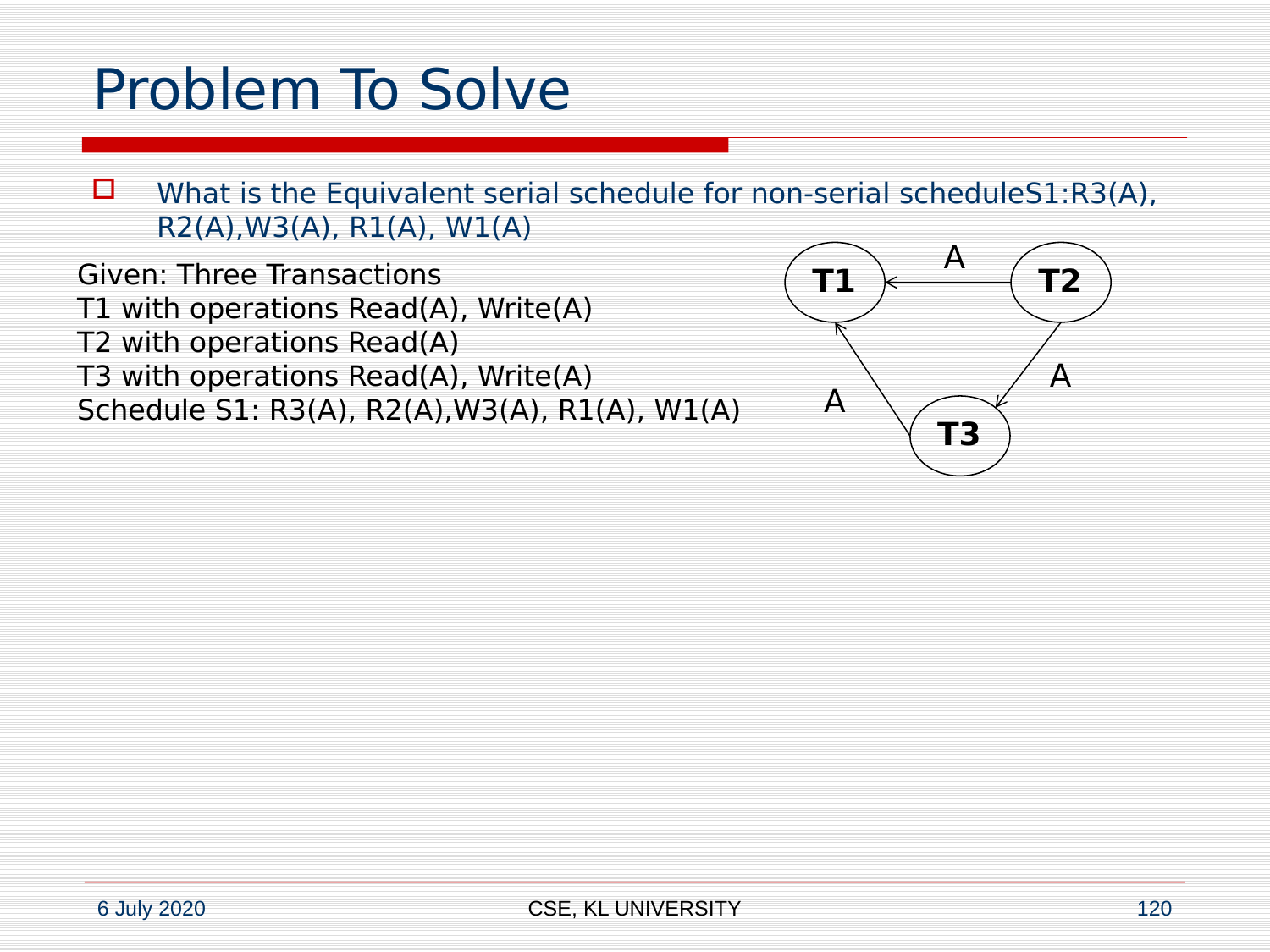

# Problem To Solve
What is the Equivalent serial schedule for non-serial scheduleS1:R3(A), R2(A),W3(A), R1(A), W1(A)

A
T1
T2
A
A
T3
Given: Three Transactions
T1 with operations Read(A), Write(A)
T2 with operations Read(A)
T3 with operations Read(A), Write(A)
Schedule S1: R3(A), R2(A),W3(A), R1(A), W1(A)
CSE, KL UNIVERSITY
120
6 July 2020